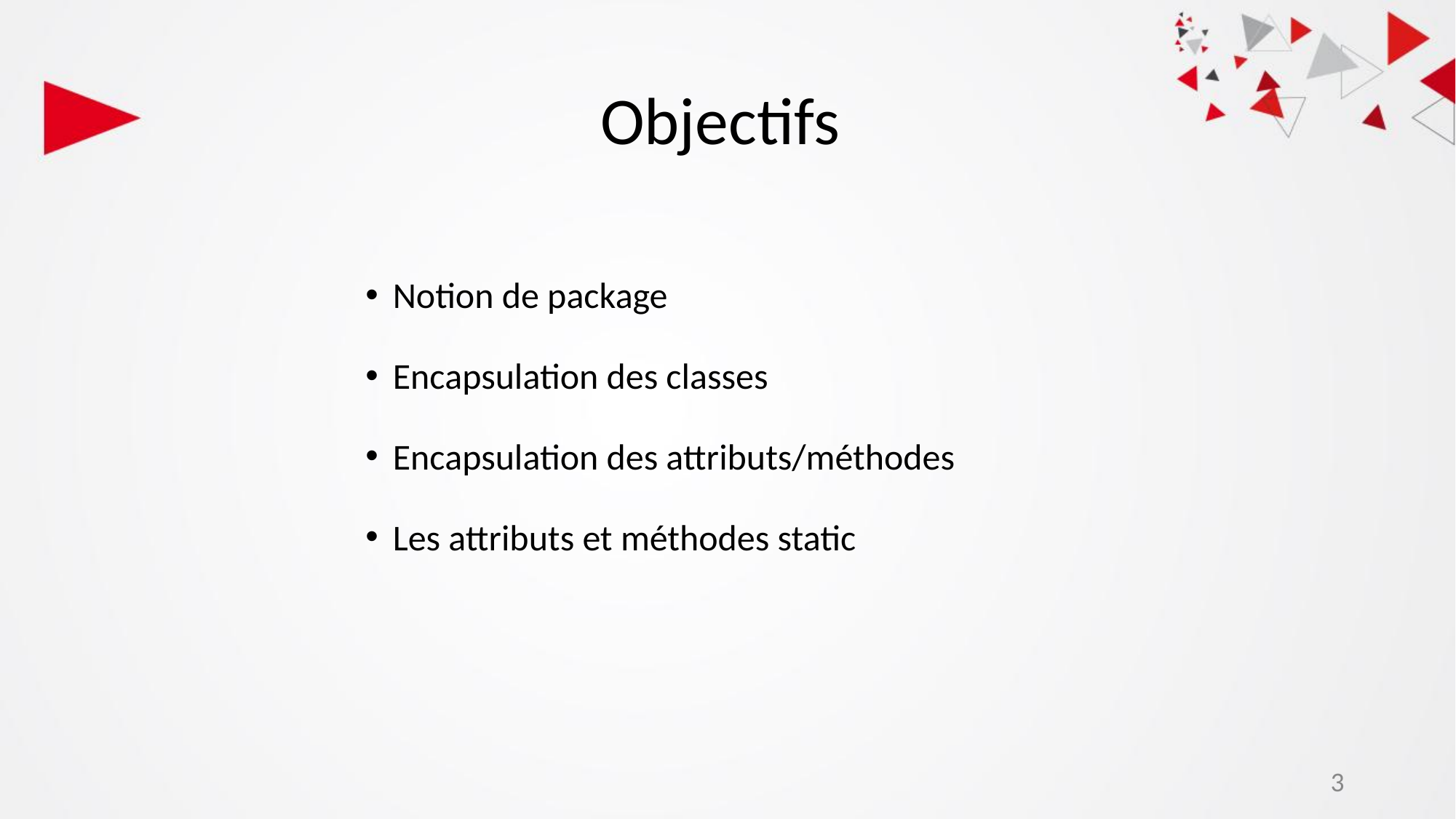

# Objectifs
Notion de package
Encapsulation des classes
Encapsulation des attributs/méthodes
Les attributs et méthodes static
3